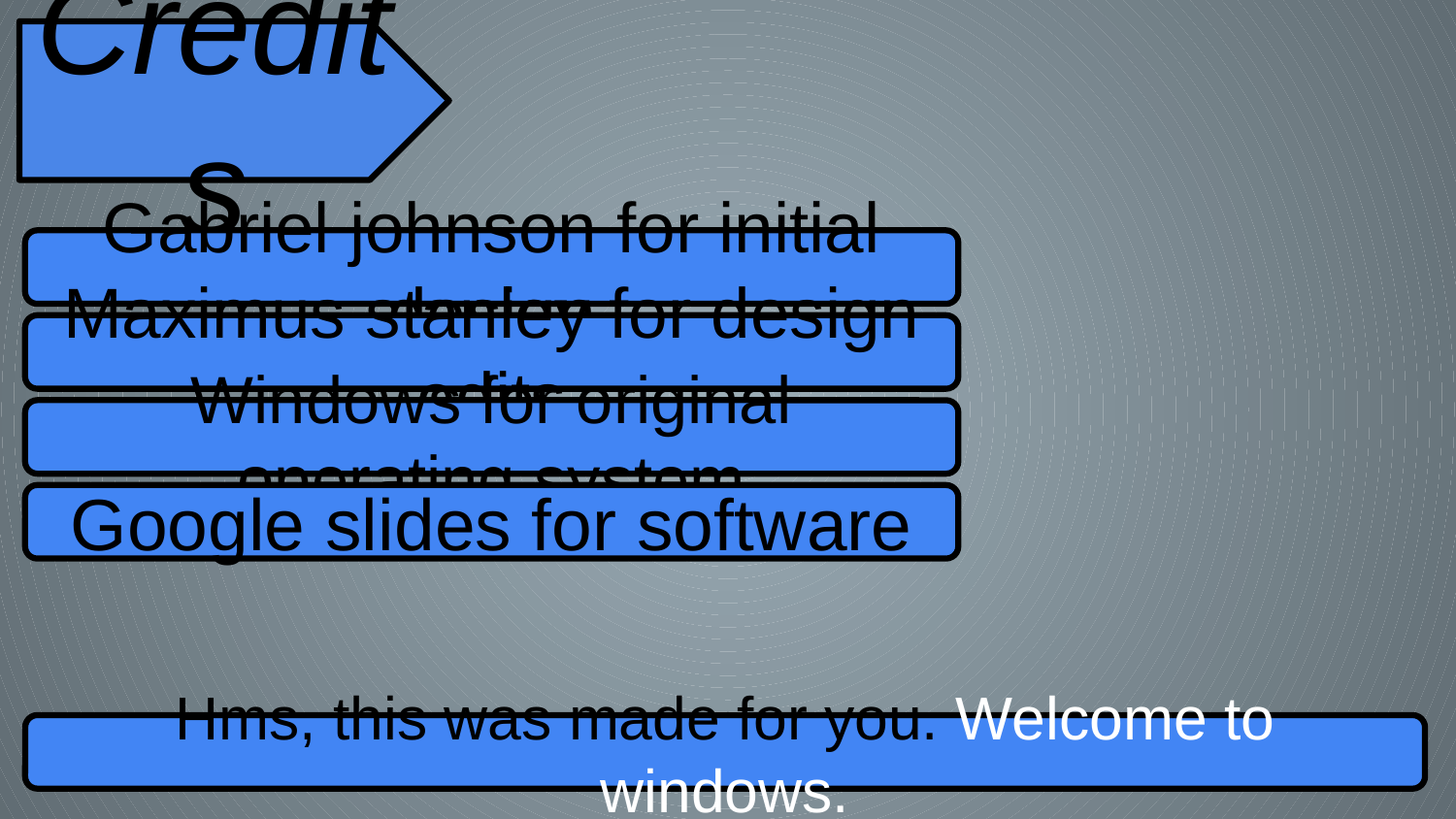

Credits
Gabriel johnson for initial design
Maximus stanley for design edits
Windows for original operating system
Google slides for software
Hms, this was made for you. Welcome to windows.